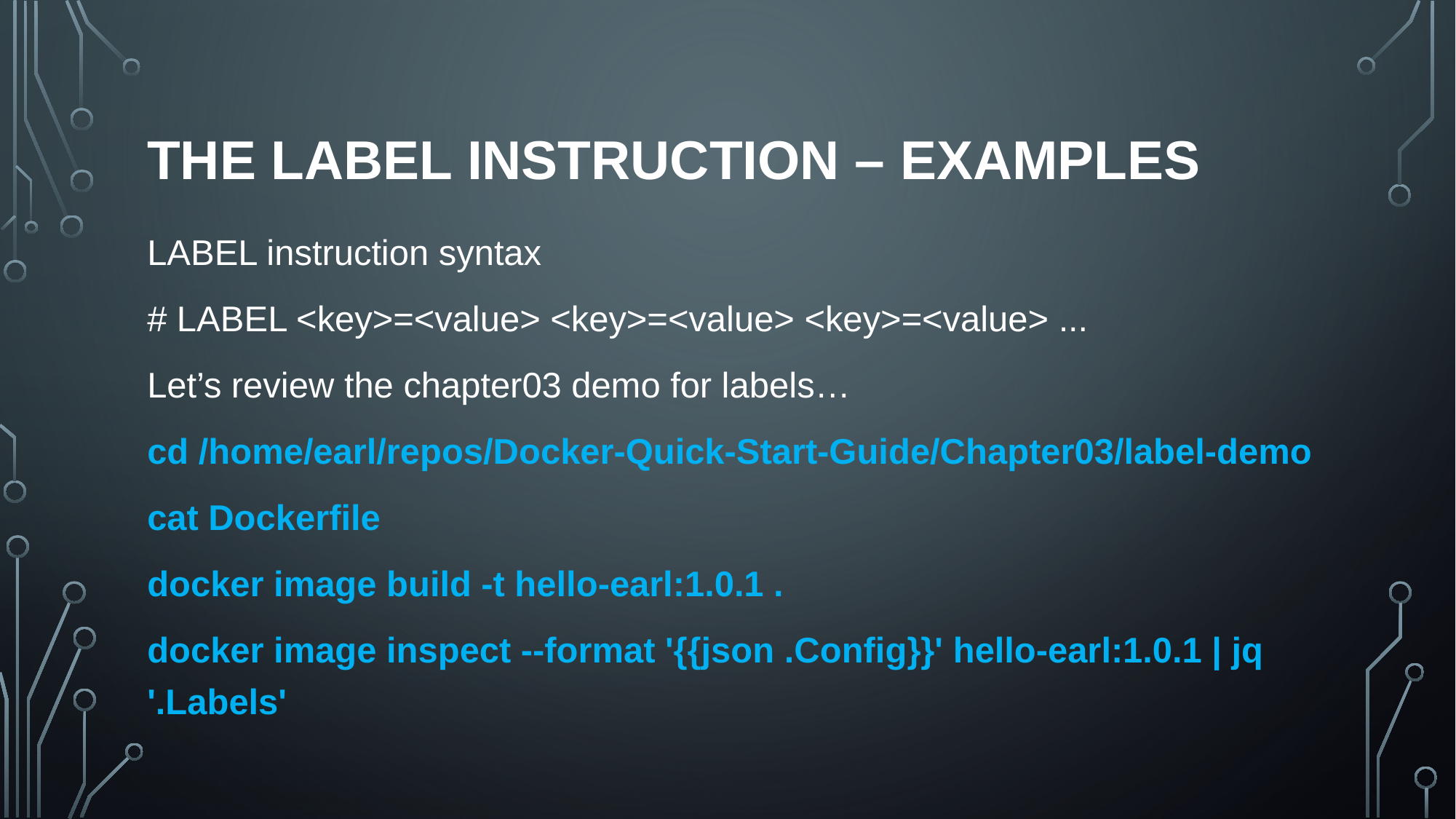

# The label instruction – examples
LABEL instruction syntax
# LABEL <key>=<value> <key>=<value> <key>=<value> ...
Let’s review the chapter03 demo for labels…
cd /home/earl/repos/Docker-Quick-Start-Guide/Chapter03/label-demo
cat Dockerfile
docker image build -t hello-earl:1.0.1 .
docker image inspect --format '{{json .Config}}' hello-earl:1.0.1 | jq '.Labels'